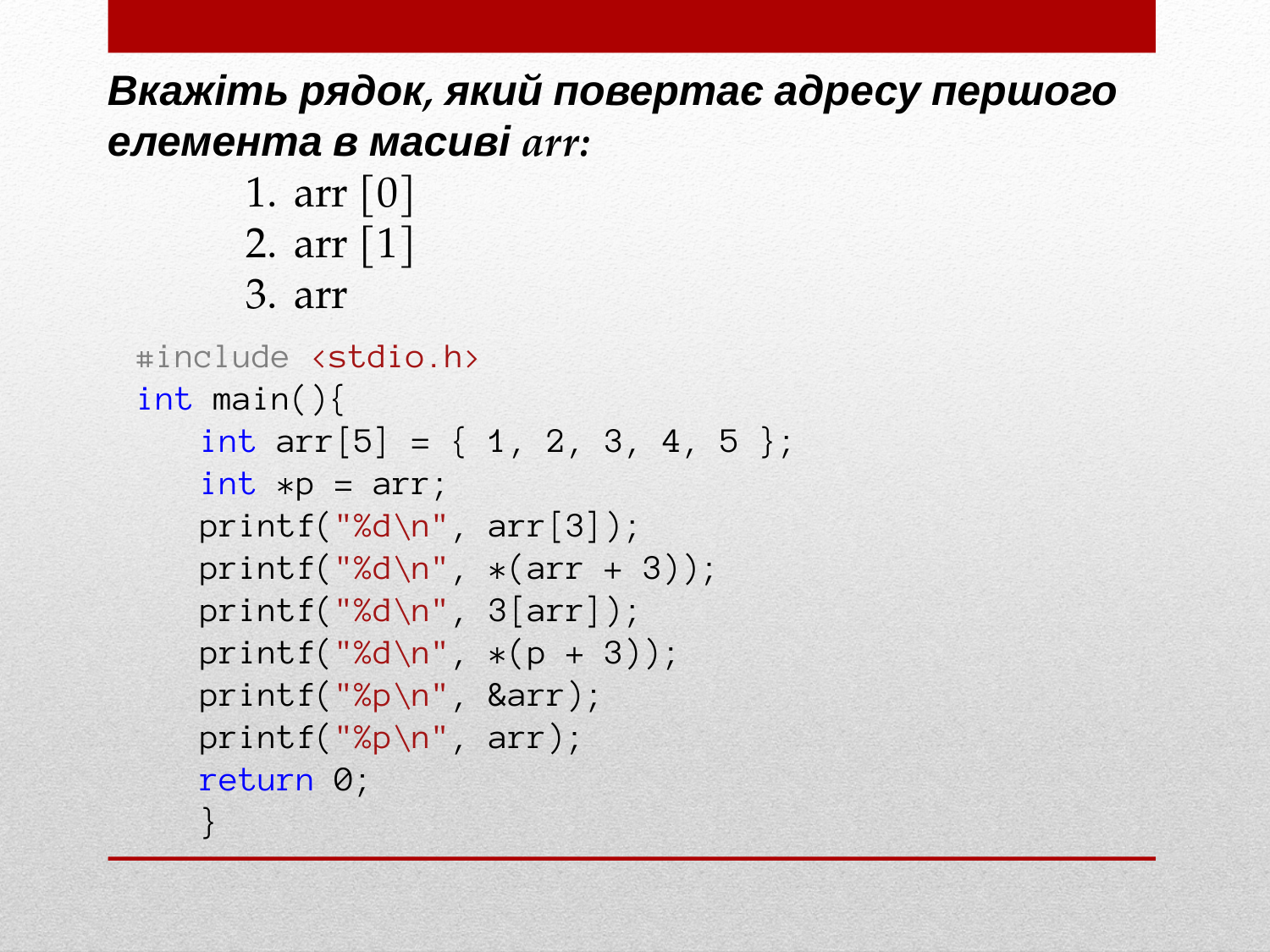

Вкажіть рядок, який повертає адресу першого елемента в масиві arr:
arr [0]
arr [1]
arr
#include <stdio.h>
int main(){
int arr[5] = { 1, 2, 3, 4, 5 };
int *p = arr;
printf("%d\n", arr[3]);
printf("%d\n", *(arr + 3));
printf("%d\n", 3[arr]);
printf("%d\n", *(p + 3));
printf("%p\n", &arr);
printf("%p\n", arr);
return 0;
}